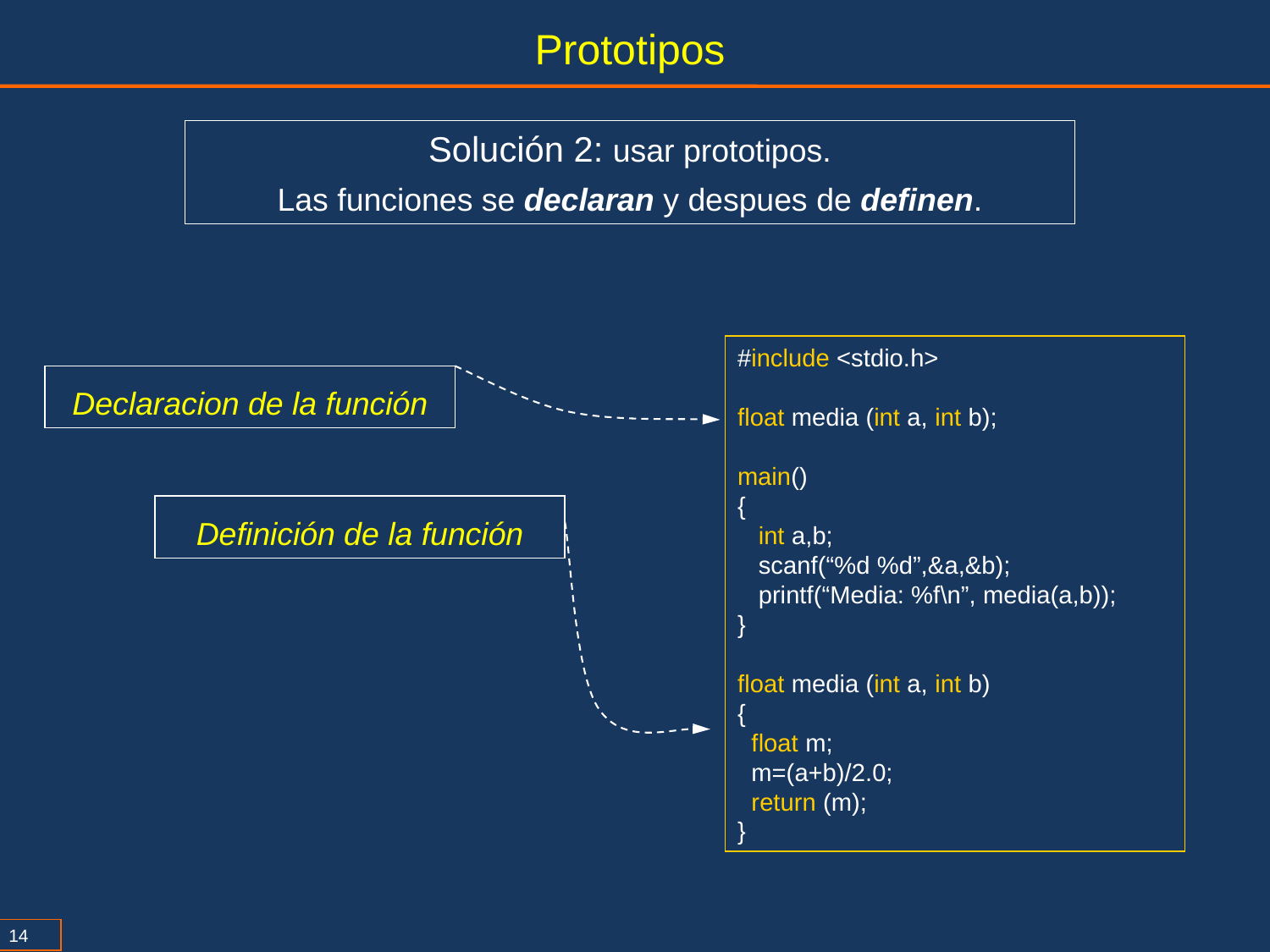

Prototipos
Solución 2: usar prototipos.
Las funciones se declaran y despues de definen.
#include <stdio.h>

float media (int a, int b);

main()
{
   int a,b;
   scanf(“%d %d”,&a,&b);
   printf(“Media: %f\n”, media(a,b));
}

float media (int a, int b)
{
  float m;
  m=(a+b)/2.0;
  return (m);
}
Declaracion de la función

Definición de la función